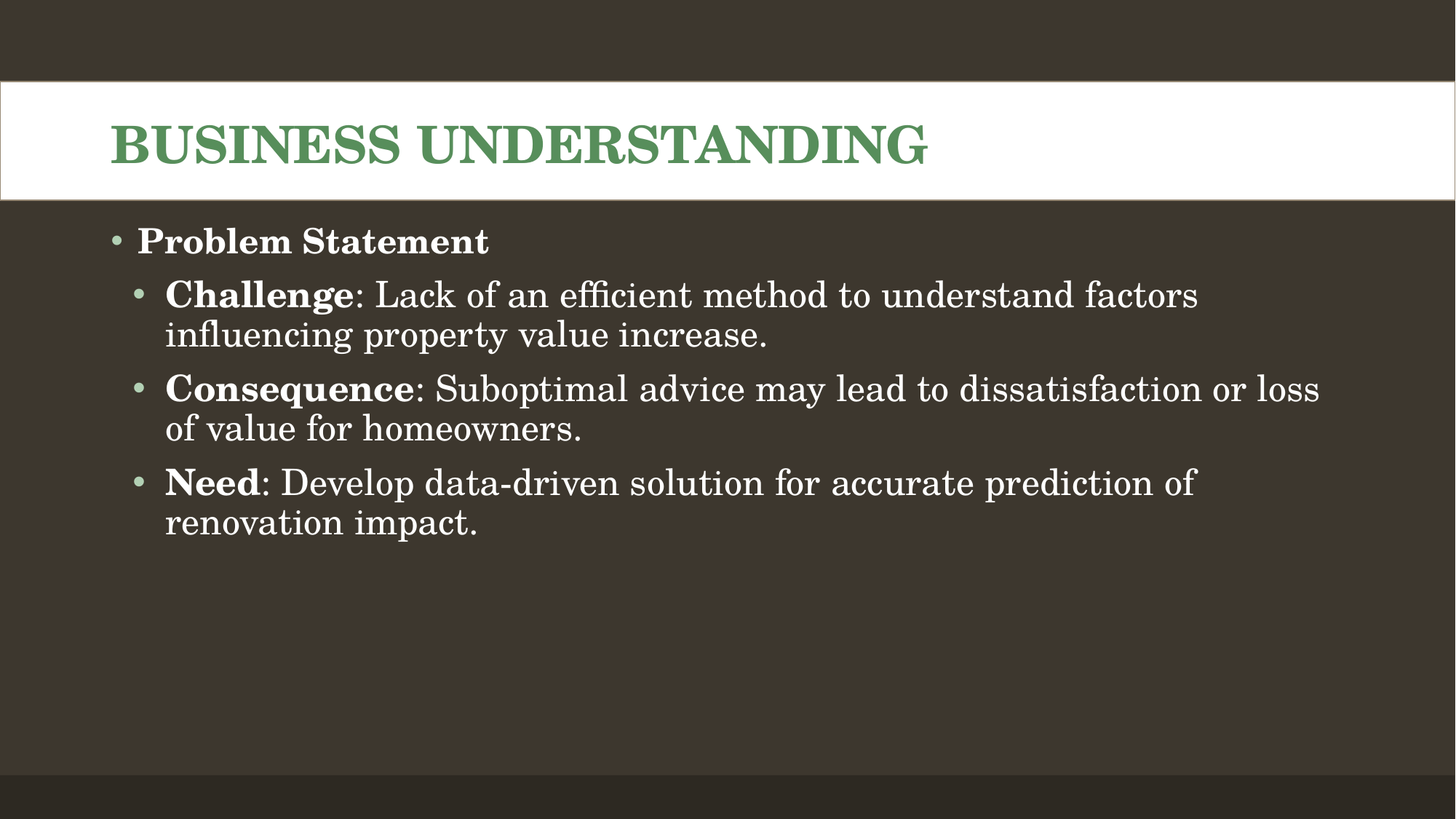

# BUSINESS UNDERSTANDING

Problem Statement
Challenge: Lack of an efficient method to understand factors influencing property value increase.
Consequence: Suboptimal advice may lead to dissatisfaction or loss of value for homeowners.
Need: Develop data-driven solution for accurate prediction of renovation impact.